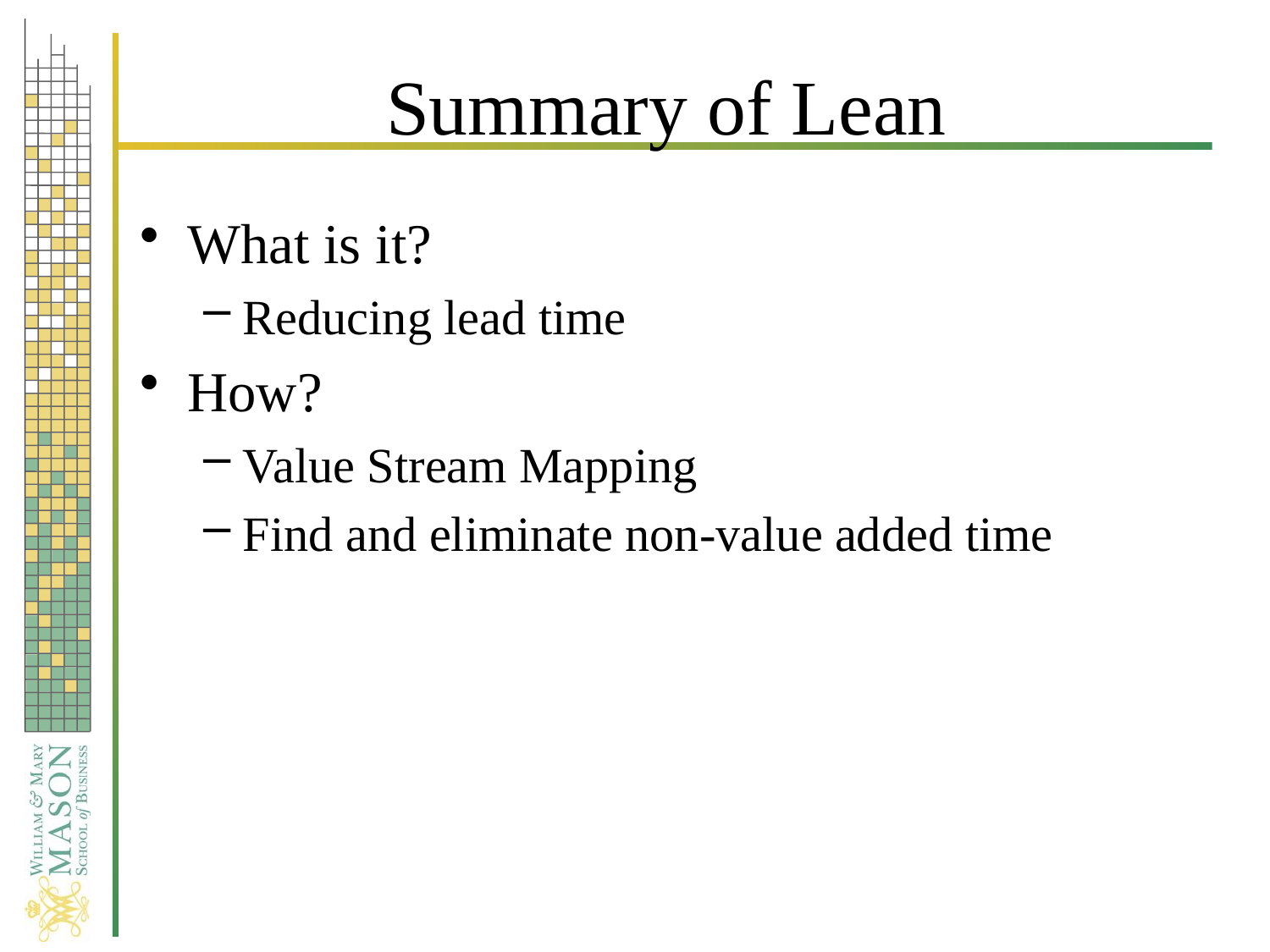

# Summary of Lean
What is it?
Reducing lead time
How?
Value Stream Mapping
Find and eliminate non-value added time